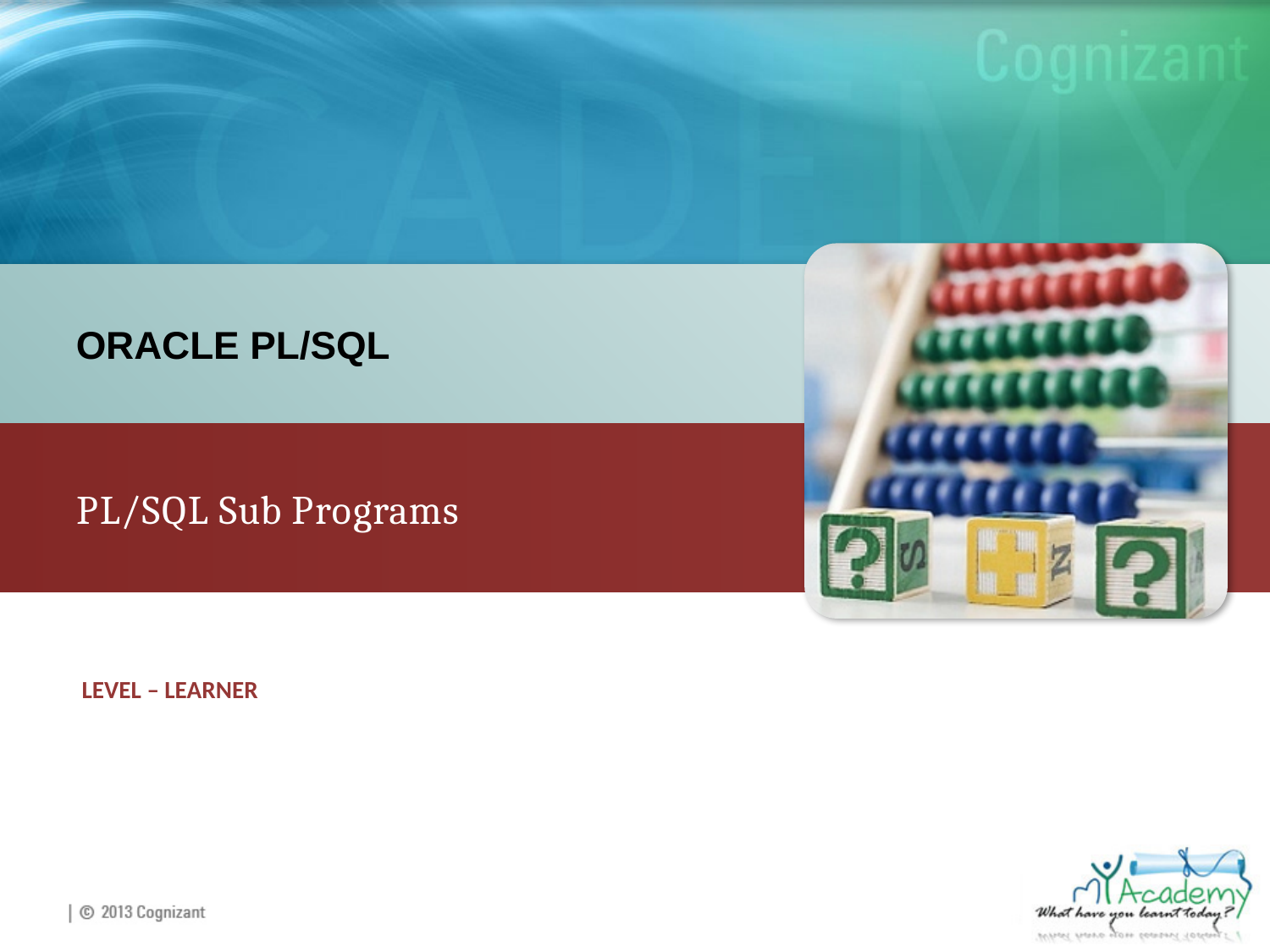

ORACLE PL/SQL
PL/SQL Sub Programs
LEVEL – LEARNER